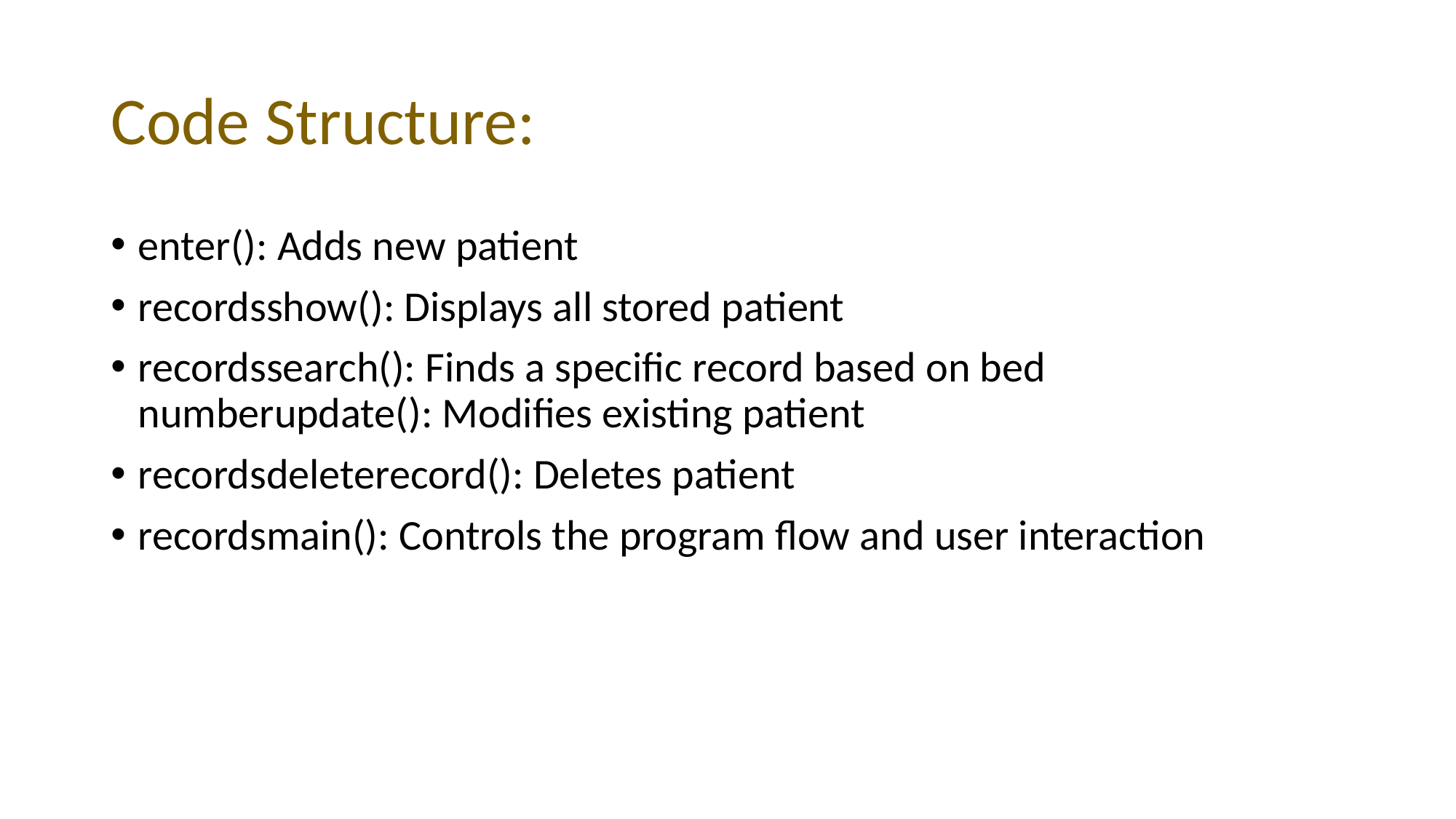

# Code Structure:
enter(): Adds new patient
recordsshow(): Displays all stored patient
recordssearch(): Finds a specific record based on bed numberupdate(): Modifies existing patient
recordsdeleterecord(): Deletes patient
recordsmain(): Controls the program flow and user interaction